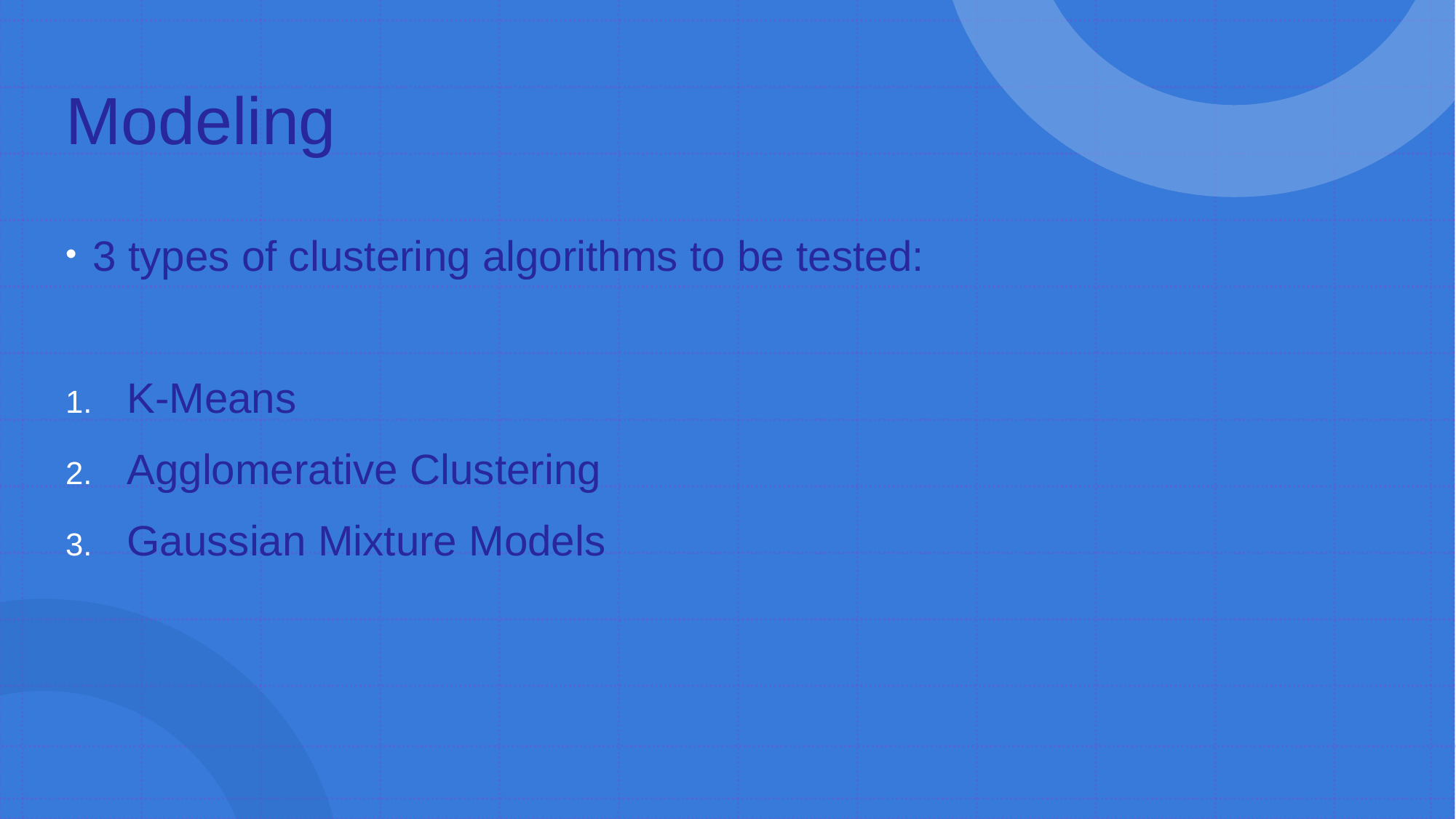

# Modeling
3 types of clustering algorithms to be tested:

K-Means
Agglomerative Clustering
Gaussian Mixture Models